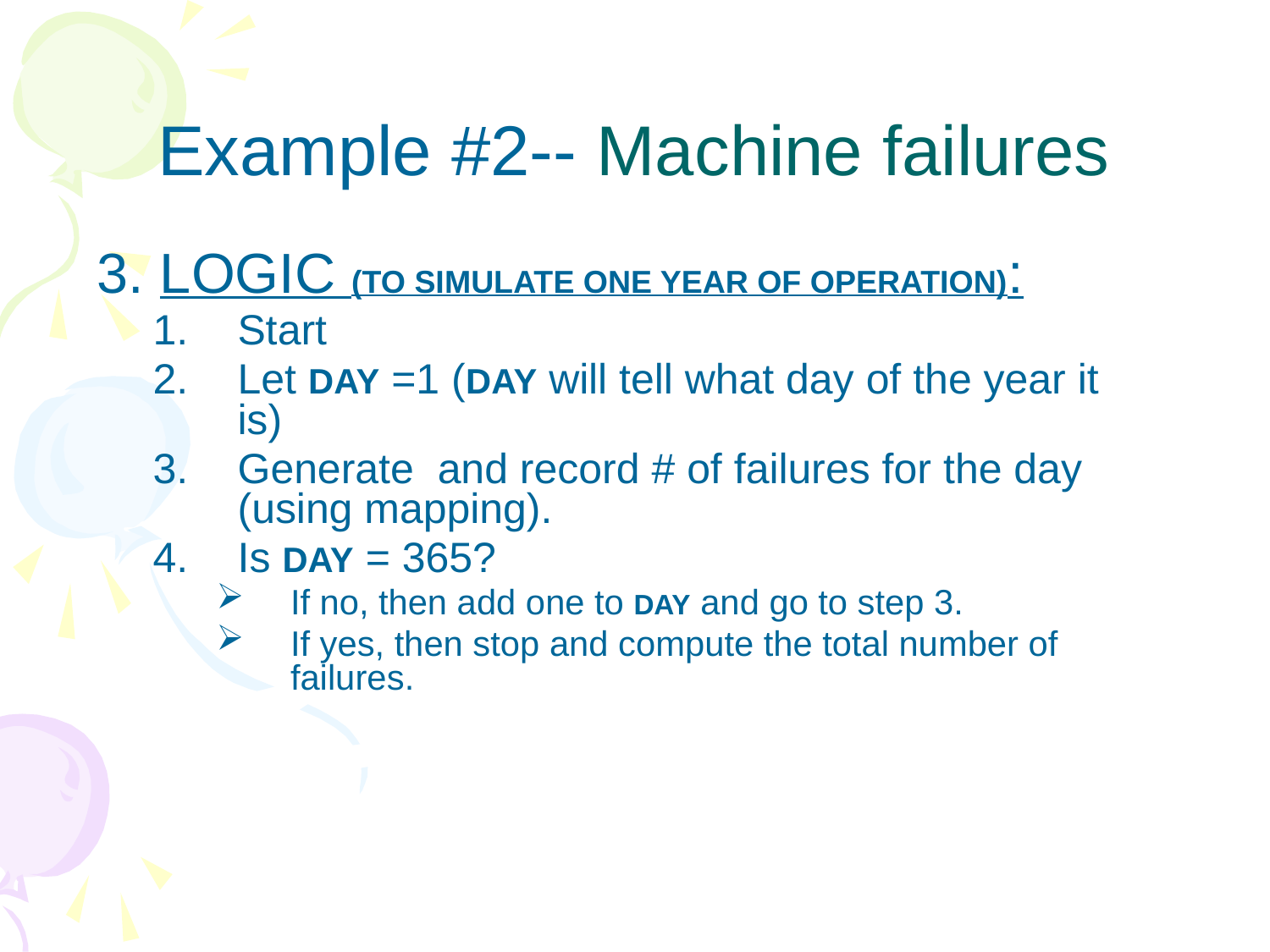

# Example #2-- Machine failures
3. LOGIC (TO SIMULATE ONE YEAR OF OPERATION):
Start
Let DAY =1 (DAY will tell what day of the year it is)
Generate  and record # of failures for the day (using mapping).
Is DAY = 365?
If no, then add one to DAY and go to step 3.
If yes, then stop and compute the total number of failures.